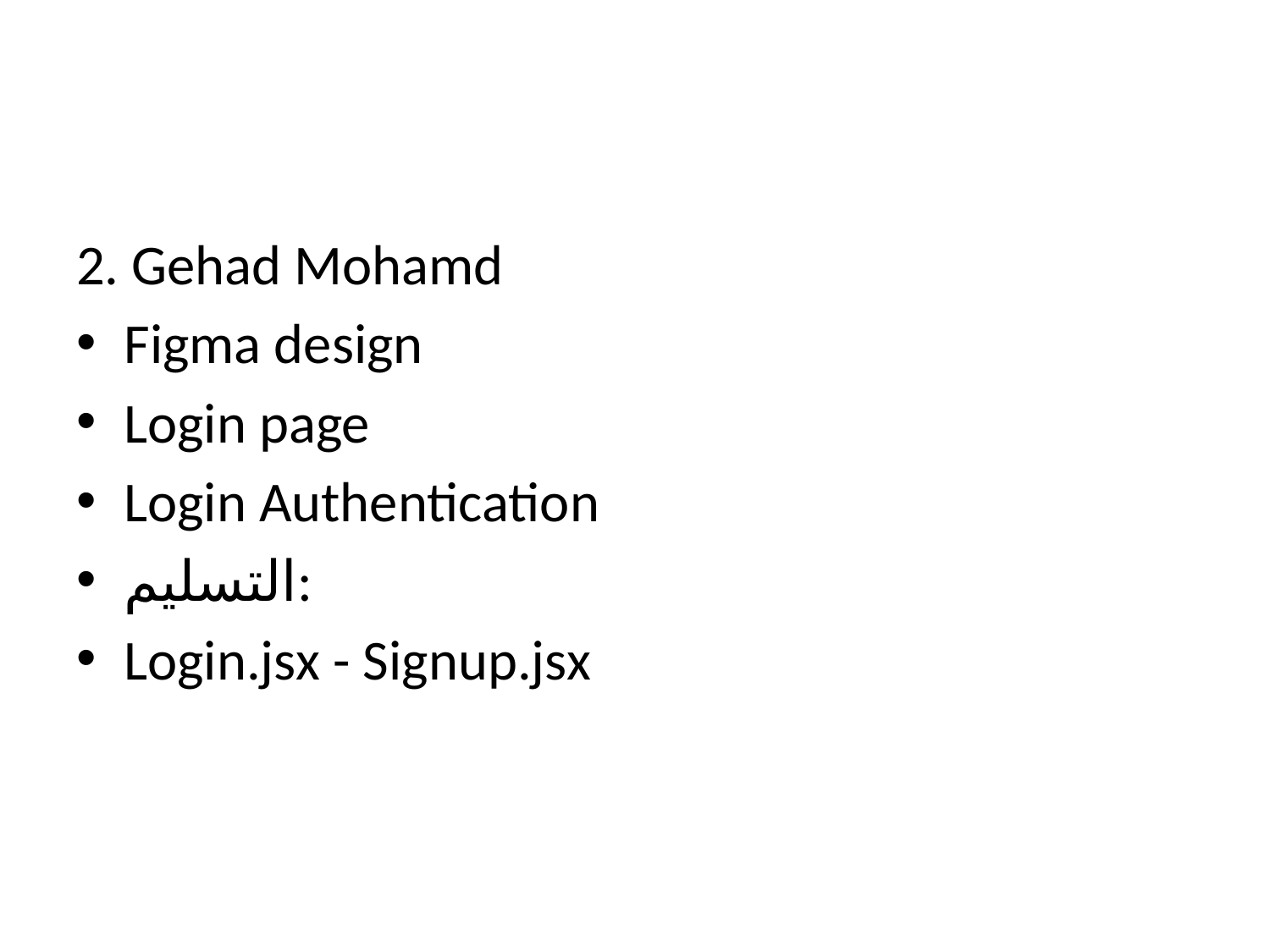

#
2. Gehad Mohamd
Figma design
Login page
Login Authentication
التسليم:
Login.jsx - Signup.jsx